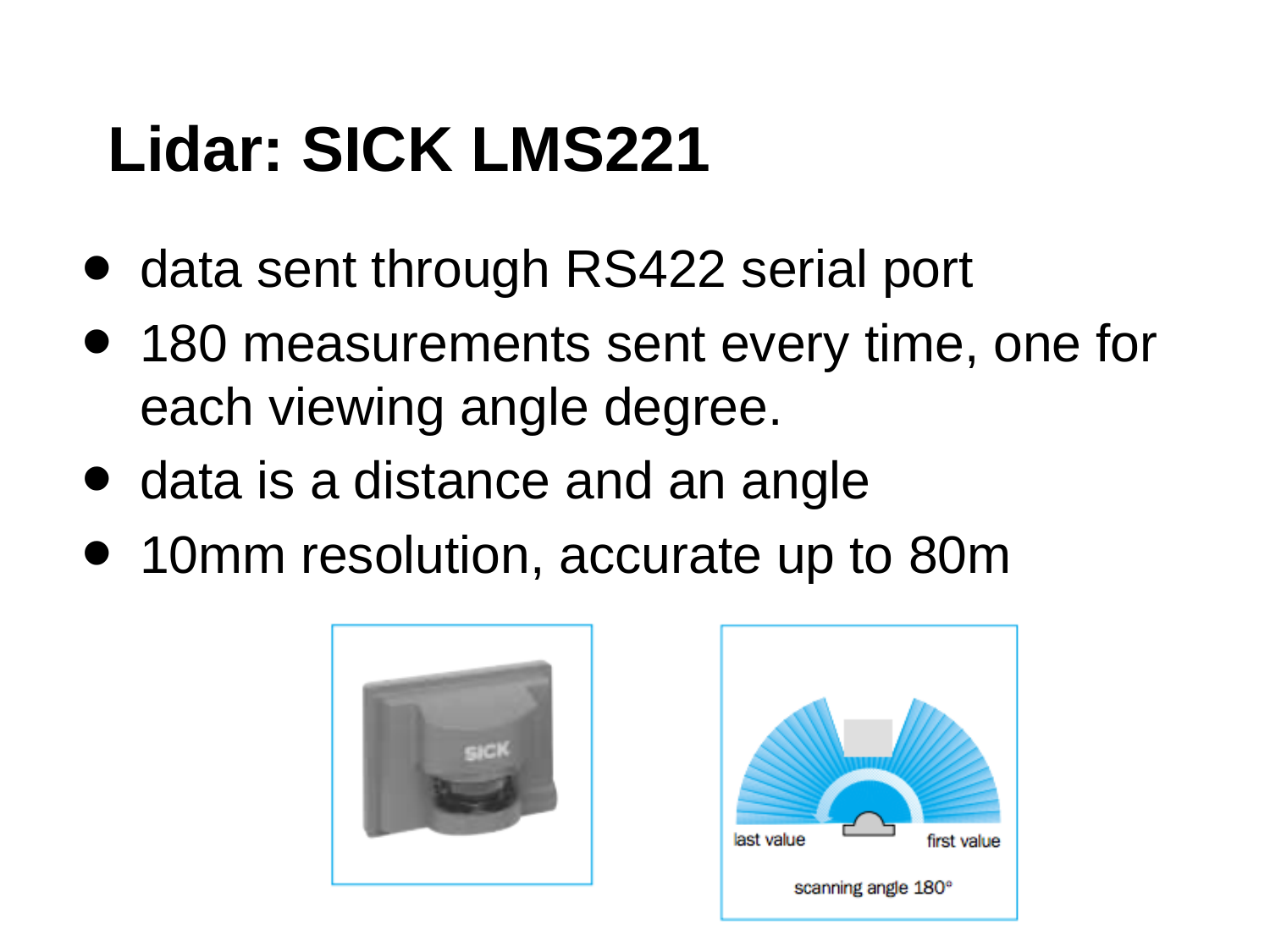

# Lidar: SICK LMS221
data sent through RS422 serial port
180 measurements sent every time, one for each viewing angle degree.
data is a distance and an angle
10mm resolution, accurate up to 80m